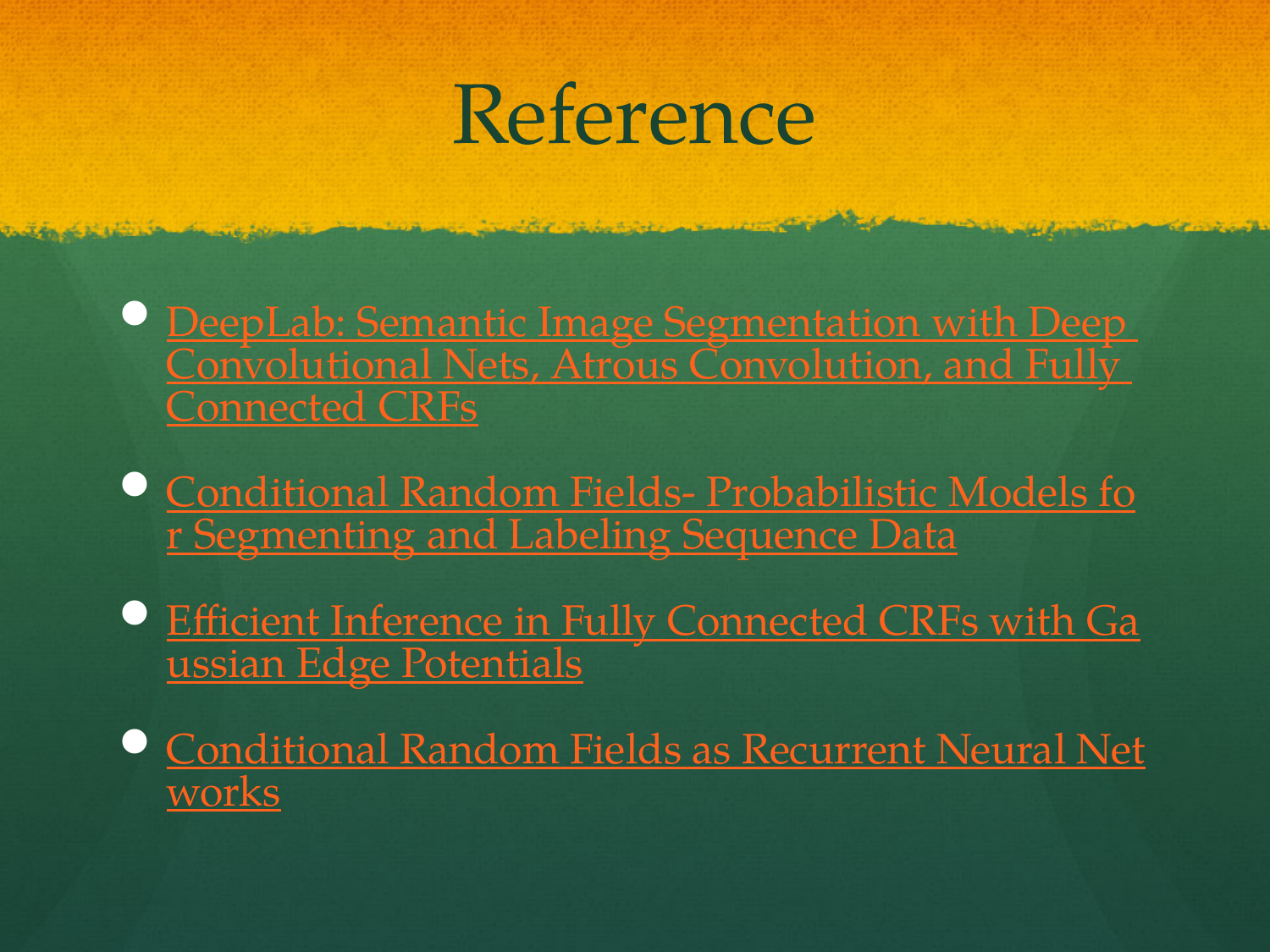

# Reference
DeepLab: Semantic Image Segmentation with Deep Convolutional Nets, Atrous Convolution, and Fully Connected CRFs
Conditional Random Fields- Probabilistic Models for Segmenting and Labeling Sequence Data
Efficient Inference in Fully Connected CRFs with Gaussian Edge Potentials
Conditional Random Fields as Recurrent Neural Networks